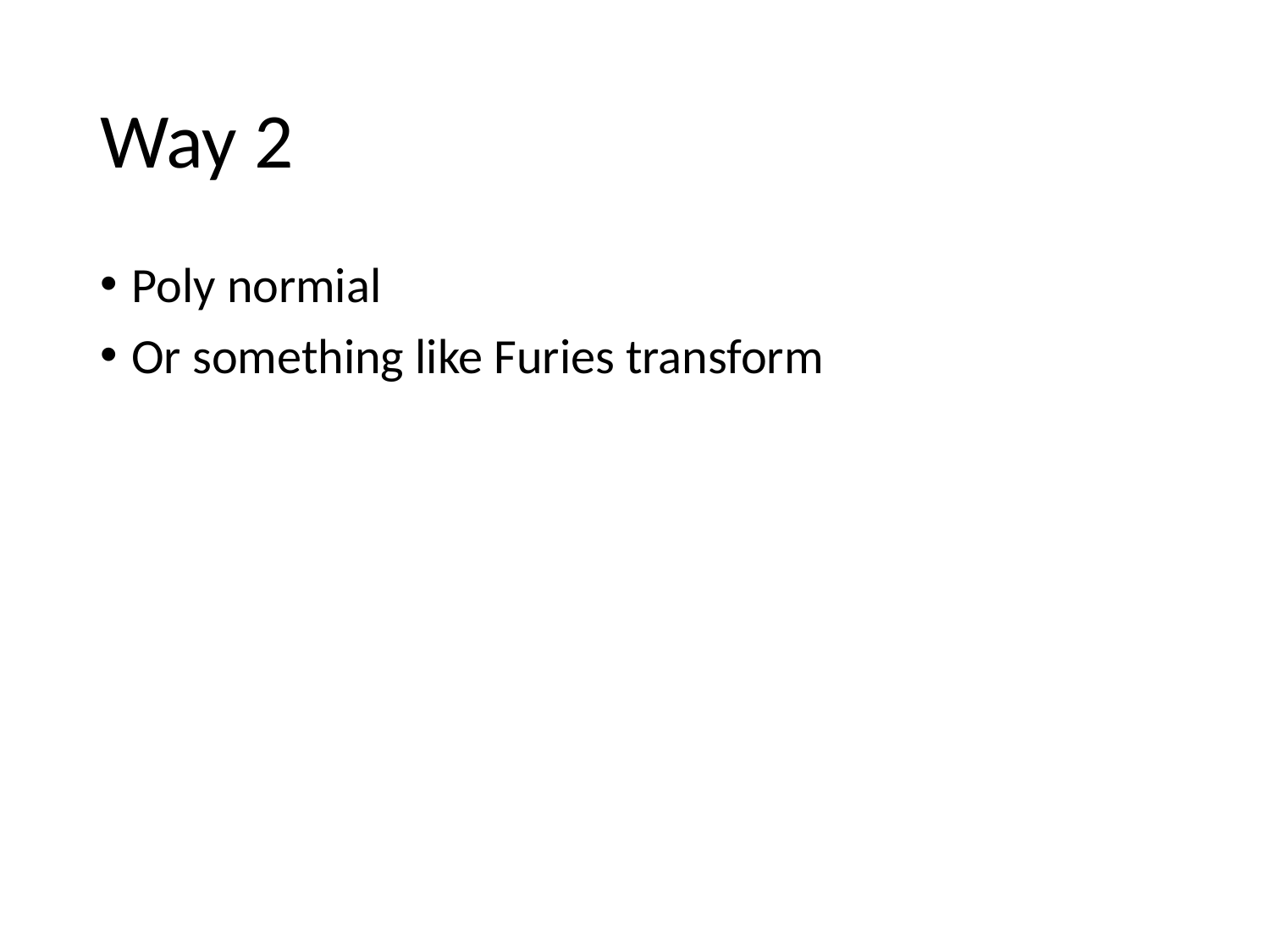

# Way 2
Poly normial
Or something like Furies transform